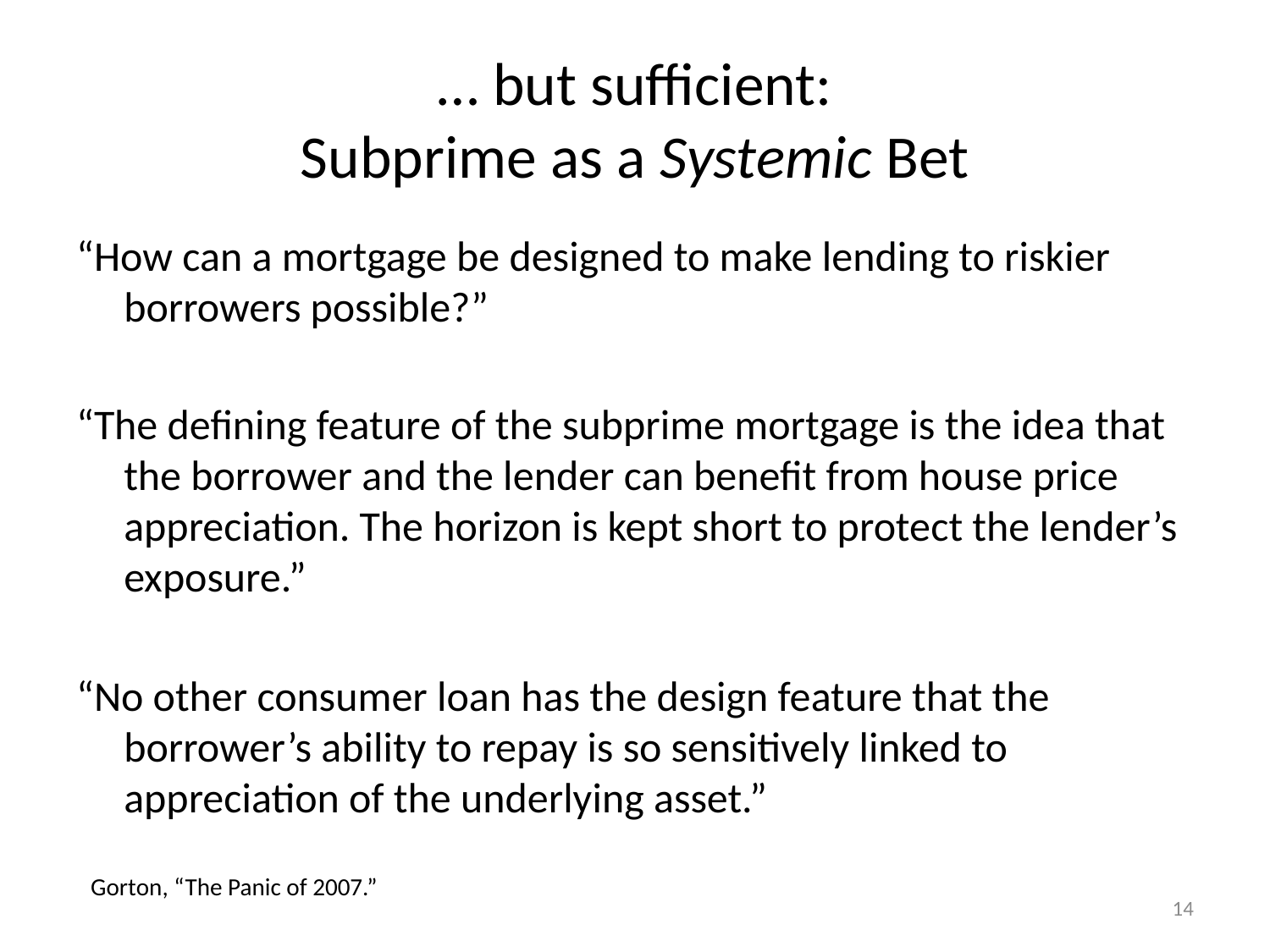

# … but sufficient: Subprime as a Systemic Bet
“How can a mortgage be designed to make lending to riskier borrowers possible?”

“The defining feature of the subprime mortgage is the idea that the borrower and the lender can benefit from house price appreciation. The horizon is kept short to protect the lender’s exposure.”

“No other consumer loan has the design feature that the borrower’s ability to repay is so sensitively linked to appreciation of the underlying asset.”
Gorton, “The Panic of 2007.”
14